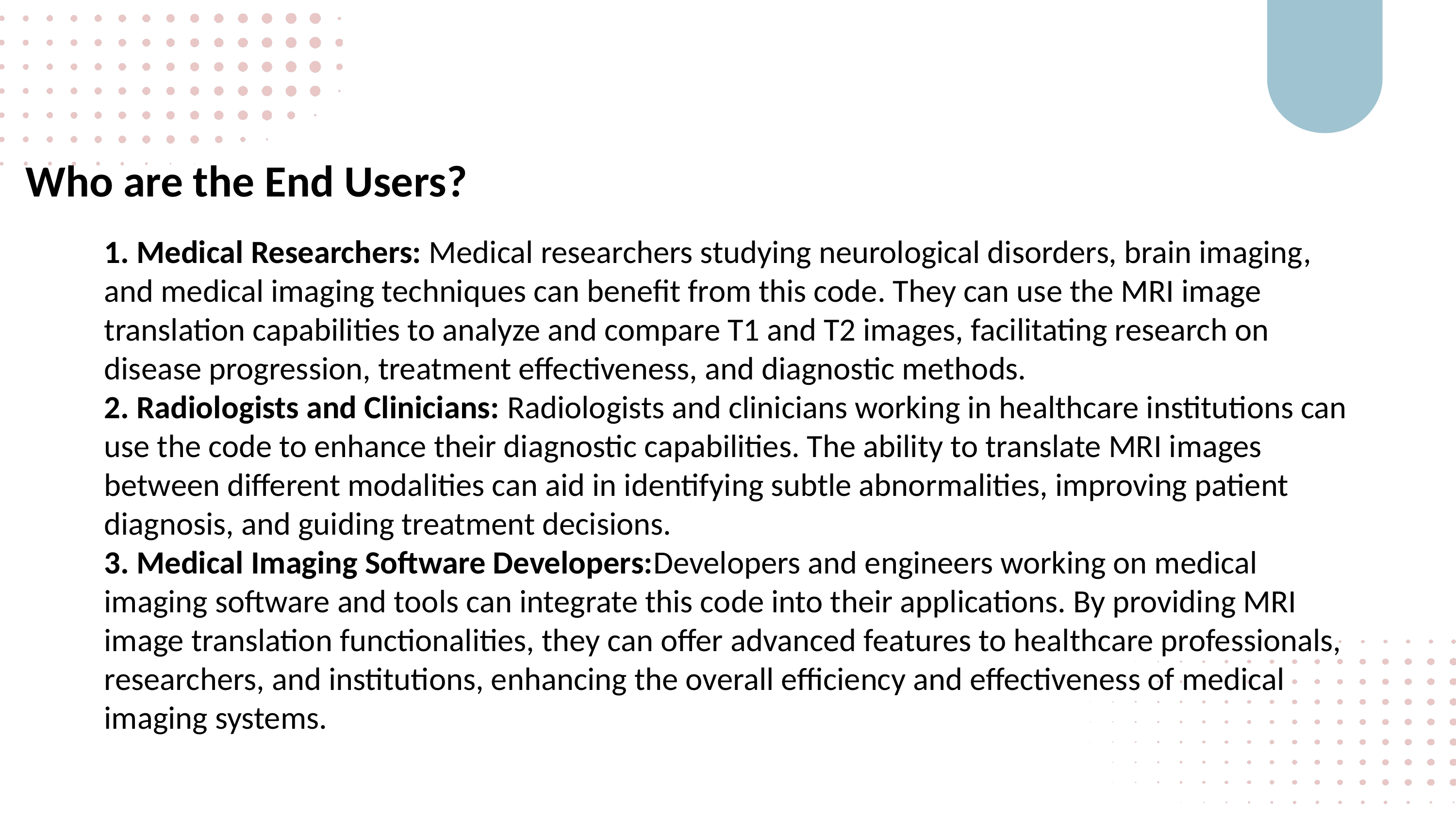

Who are the End Users?
1. Medical Researchers: Medical researchers studying neurological disorders, brain imaging, and medical imaging techniques can benefit from this code. They can use the MRI image translation capabilities to analyze and compare T1 and T2 images, facilitating research on disease progression, treatment effectiveness, and diagnostic methods.
2. Radiologists and Clinicians: Radiologists and clinicians working in healthcare institutions can use the code to enhance their diagnostic capabilities. The ability to translate MRI images between different modalities can aid in identifying subtle abnormalities, improving patient diagnosis, and guiding treatment decisions.
3. Medical Imaging Software Developers:Developers and engineers working on medical imaging software and tools can integrate this code into their applications. By providing MRI image translation functionalities, they can offer advanced features to healthcare professionals, researchers, and institutions, enhancing the overall efficiency and effectiveness of medical imaging systems.